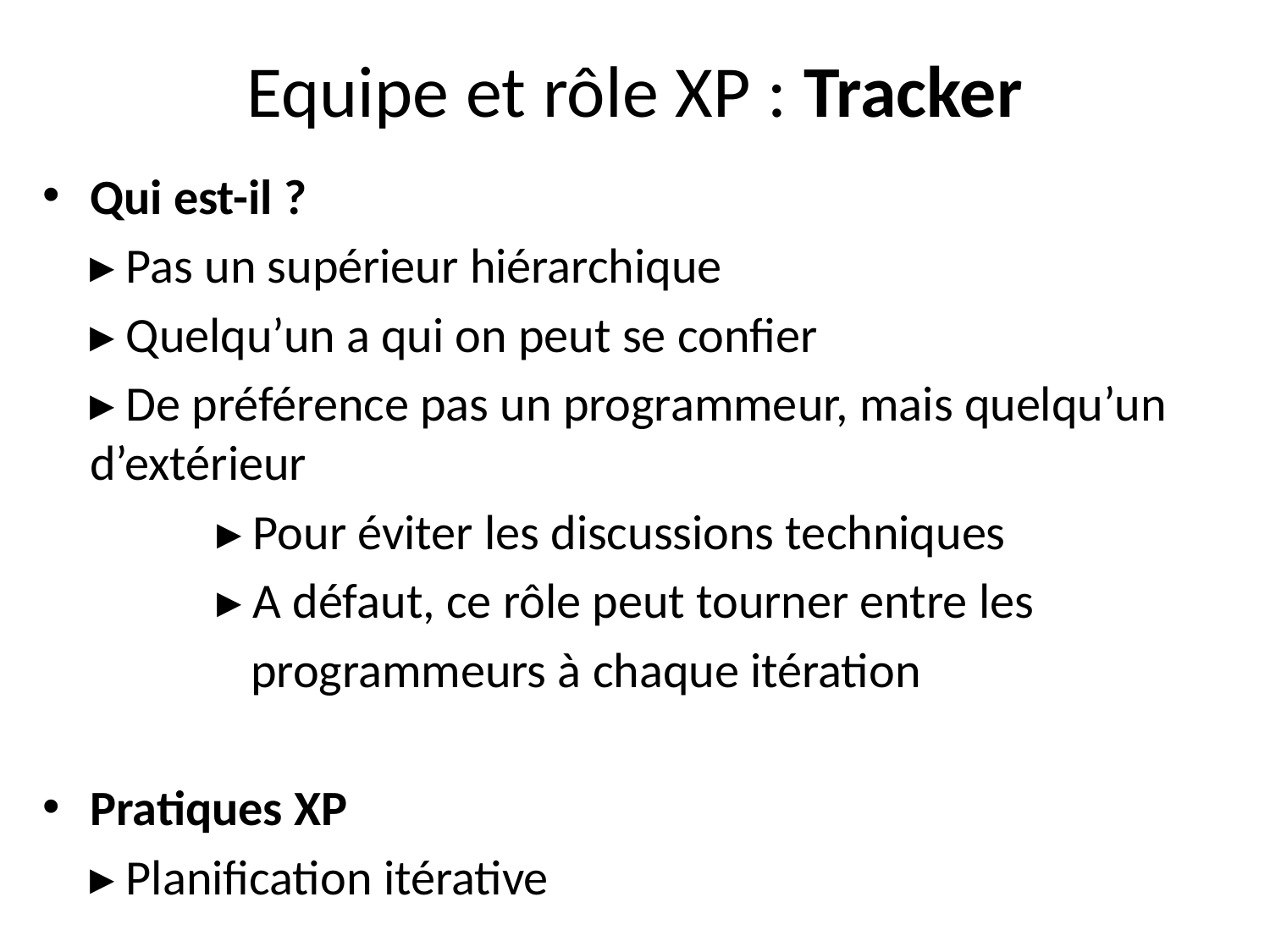

# Equipe et rôle XP : Tracker
Qui est-il ?
	▸ Pas un supérieur hiérarchique
	▸ Quelqu’un a qui on peut se confier
	▸ De préférence pas un programmeur, mais quelqu’un d’extérieur
		▸ Pour éviter les discussions techniques
		▸ A défaut, ce rôle peut tourner entre les
		   programmeurs à chaque itération

Pratiques XP
	▸ Planification itérative